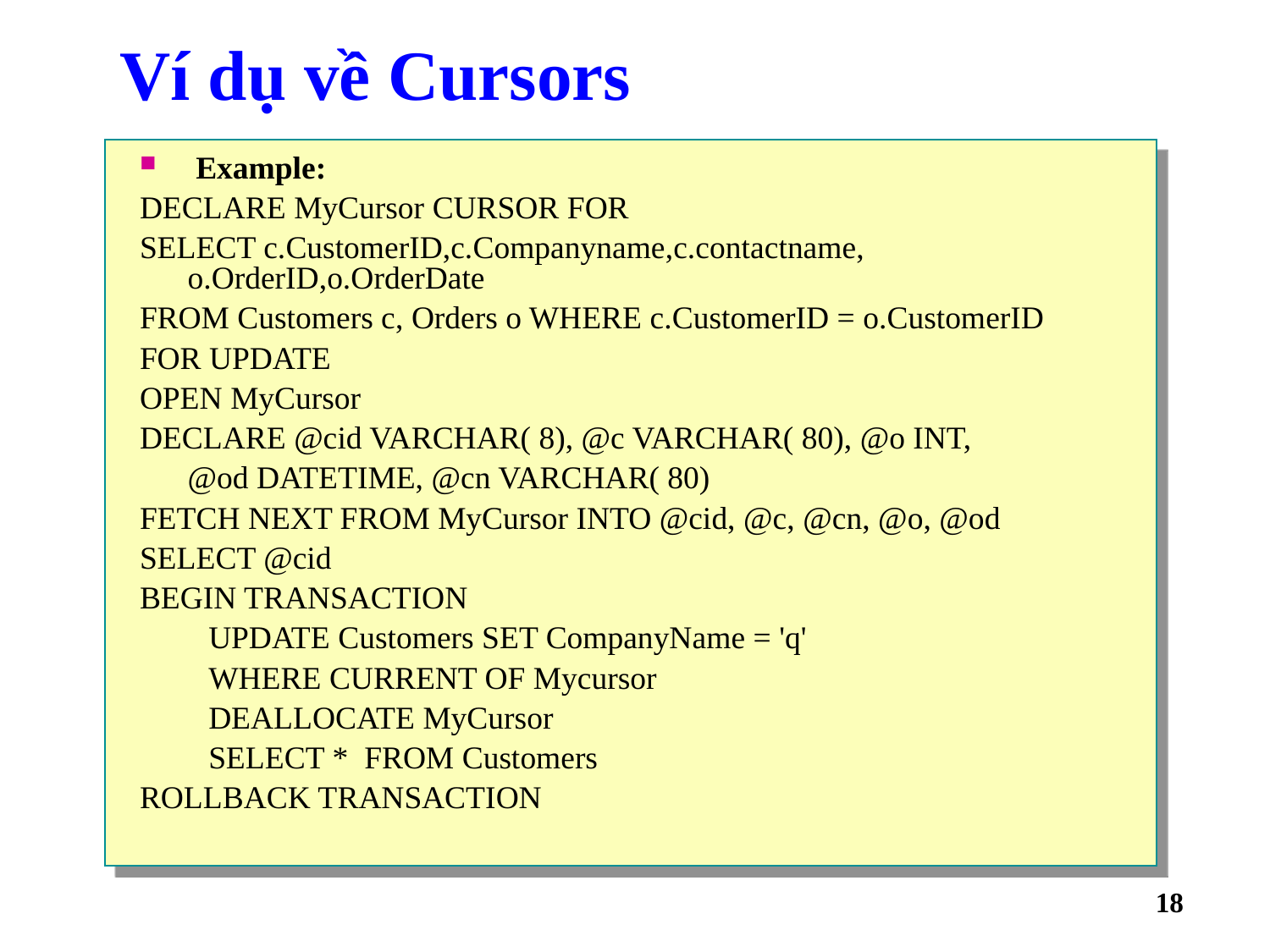

# Ví dụ về Cursors
 Example:
DECLARE MyCursor CURSOR FOR
SELECT c.CustomerID,c.Companyname,c.contactname, 	o.OrderID,o.OrderDate
FROM Customers c, Orders o WHERE c.CustomerID = o.CustomerID
FOR UPDATE
OPEN MyCursor
DECLARE @cid VARCHAR( 8), @c VARCHAR( 80), @o INT,
	@od DATETIME, @cn VARCHAR( 80)
FETCH NEXT FROM MyCursor INTO @cid, @c, @cn, @o, @od
SELECT @cid
BEGIN TRANSACTION
UPDATE Customers SET CompanyName = 'q'
WHERE CURRENT OF Mycursor
DEALLOCATE MyCursor
SELECT *  FROM Customers
ROLLBACK TRANSACTION